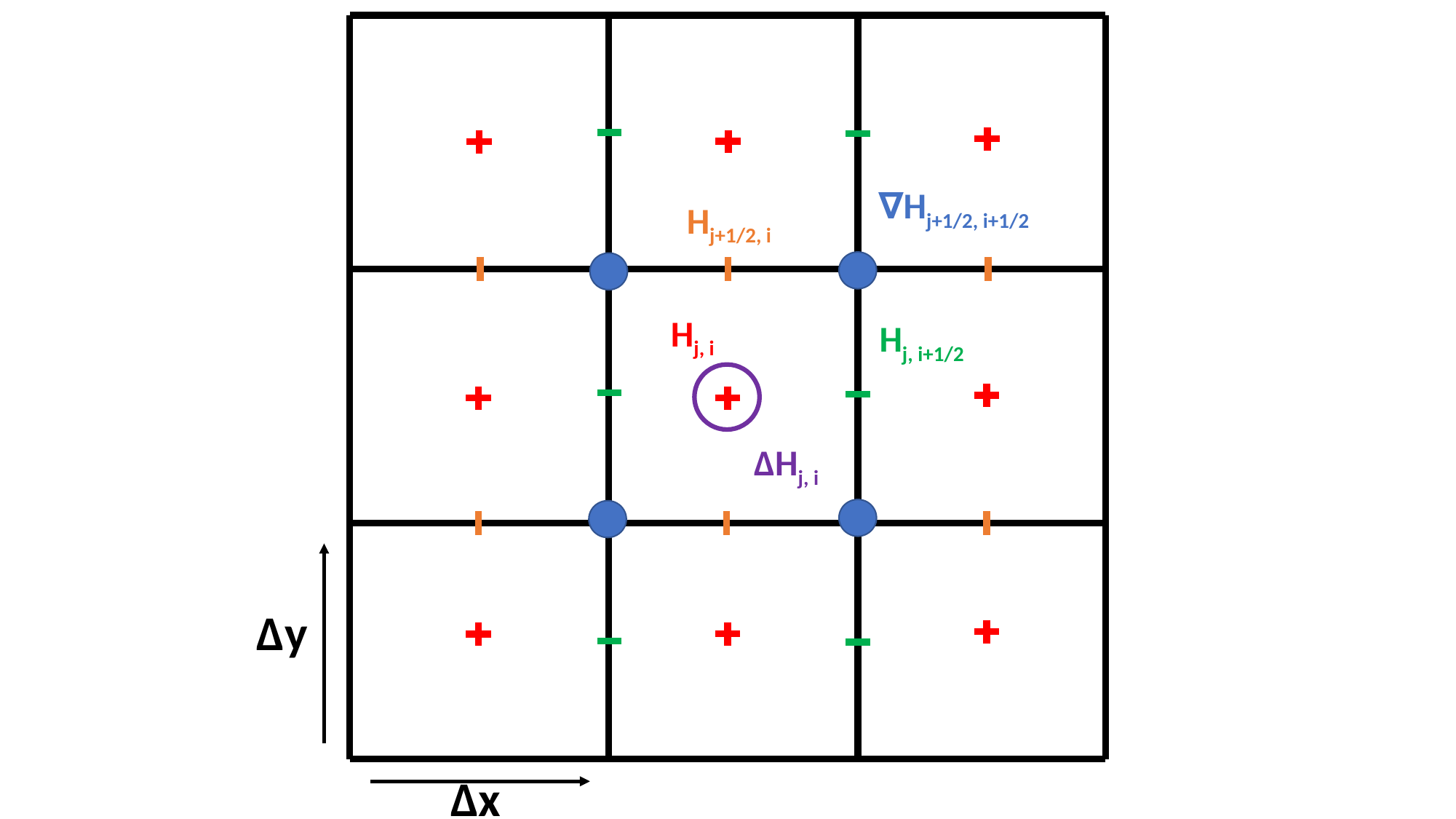

∇Hj+1/2, i+1/2
Hj+1/2, i

Hj, i
Hj, i+1/2

∆Hj, i

∆y
∆x